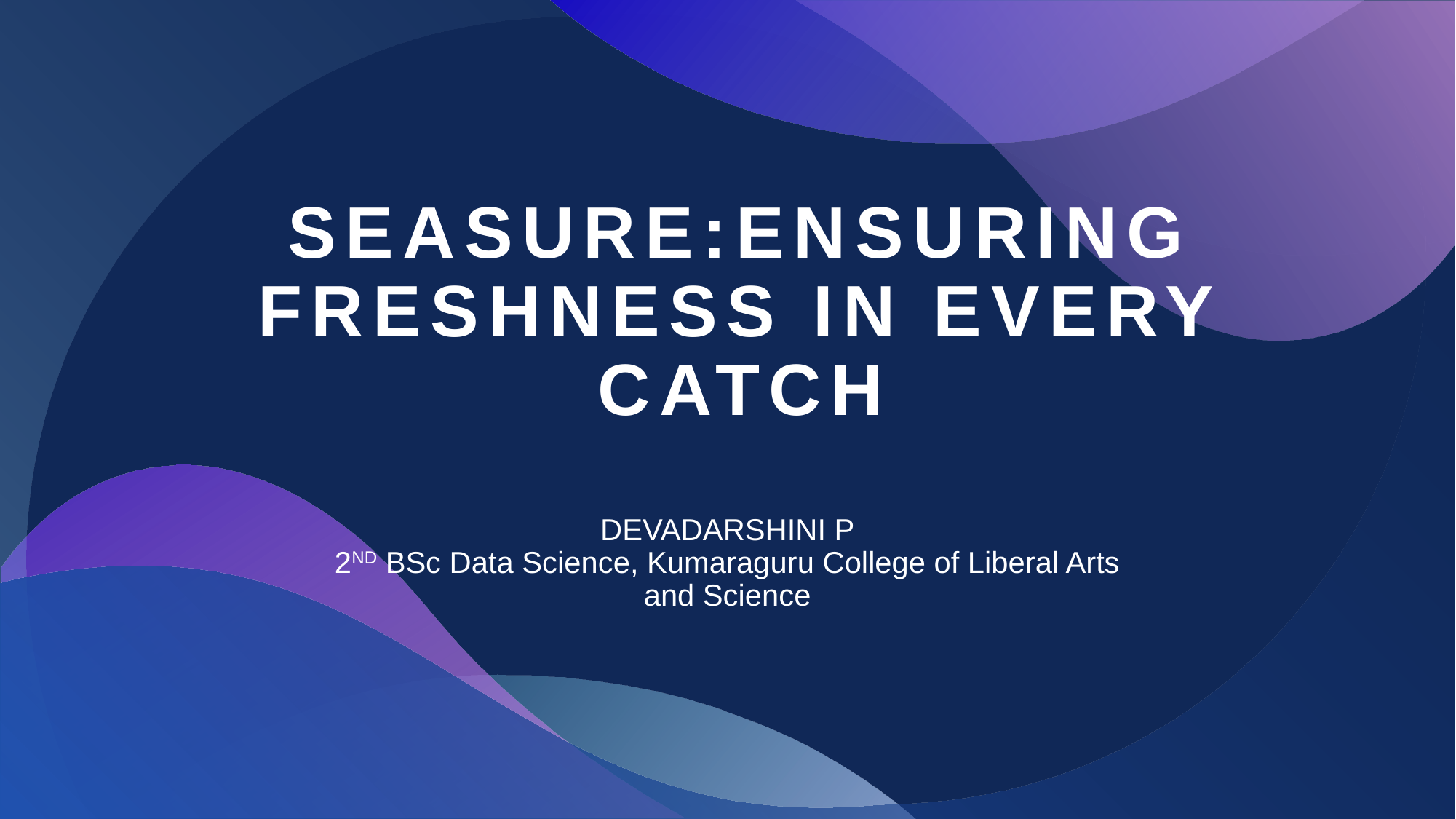

# SeaSure:Ensuring Freshness in Every catch
DEVADARSHINI P
2ND BSc Data Science, Kumaraguru College of Liberal Arts and Science